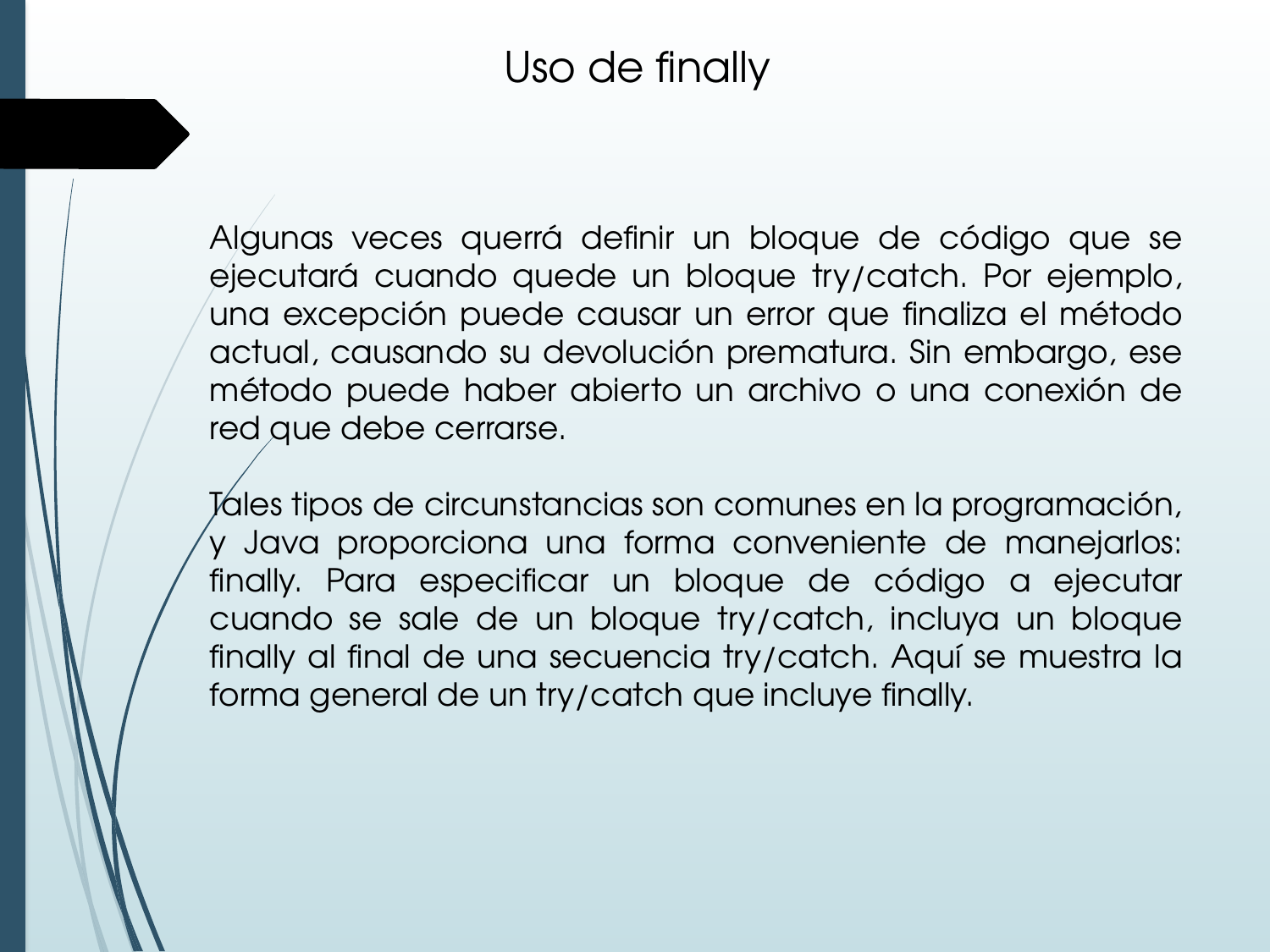

Uso de finally
Algunas veces querrá definir un bloque de código que se ejecutará cuando quede un bloque try/catch. Por ejemplo, una excepción puede causar un error que finaliza el método actual, causando su devolución prematura. Sin embargo, ese método puede haber abierto un archivo o una conexión de red que debe cerrarse.

Tales tipos de circunstancias son comunes en la programación, y Java proporciona una forma conveniente de manejarlos: finally. Para especificar un bloque de código a ejecutar cuando se sale de un bloque try/catch, incluya un bloque finally al final de una secuencia try/catch. Aquí se muestra la forma general de un try/catch que incluye finally.